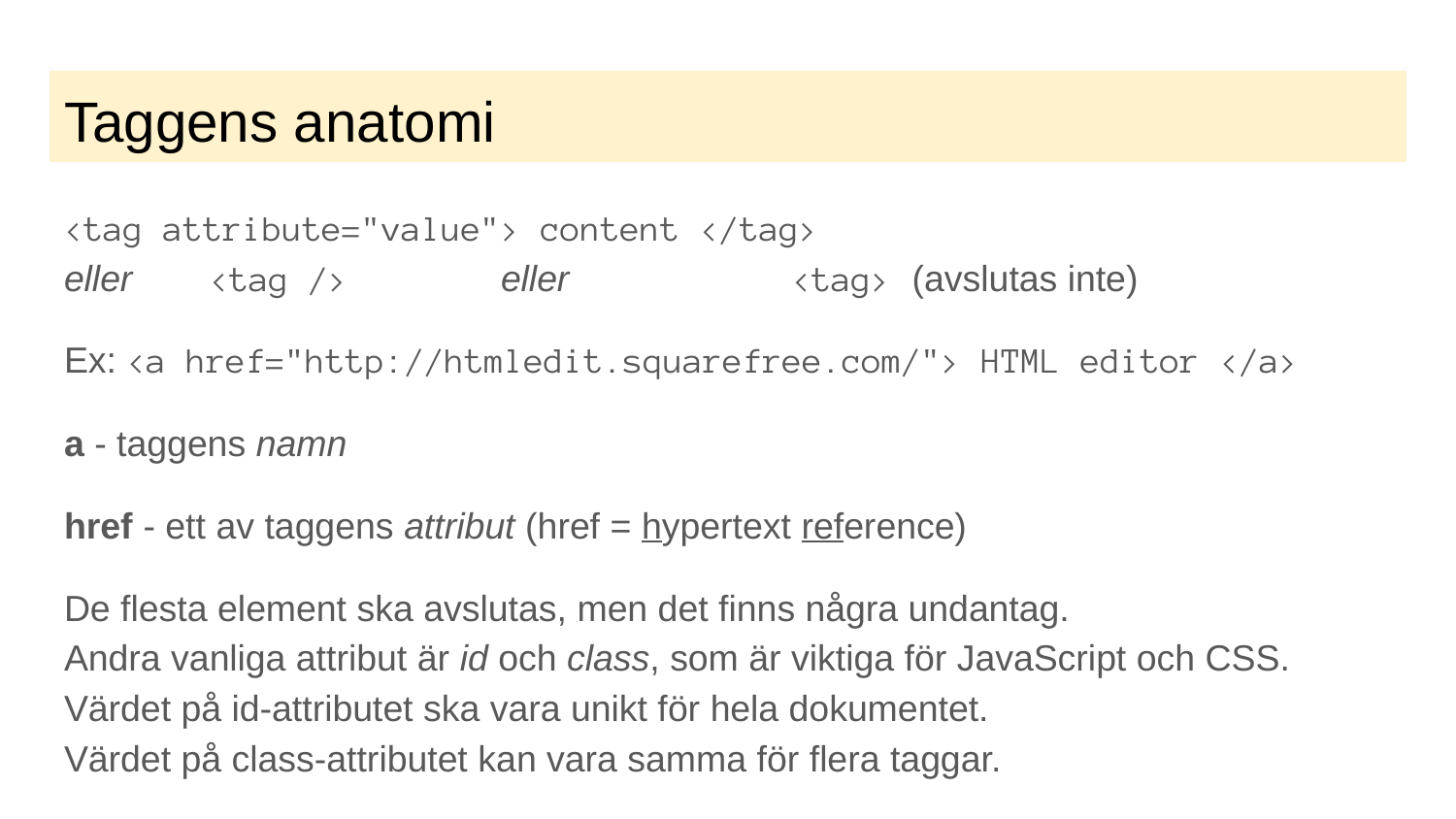

# Taggens anatomi
<tag attribute="value"> content </tag>
eller 	<tag />		eller		<tag>  (avslutas inte)
Ex: <a href="http://htmledit.squarefree.com/"> HTML editor </a>
a - taggens namn
href - ett av taggens attribut (href = hypertext reference)
De flesta element ska avslutas, men det finns några undantag.
Andra vanliga attribut är id och class, som är viktiga för JavaScript och CSS. Värdet på id-attributet ska vara unikt för hela dokumentet.
Värdet på class-attributet kan vara samma för flera taggar.